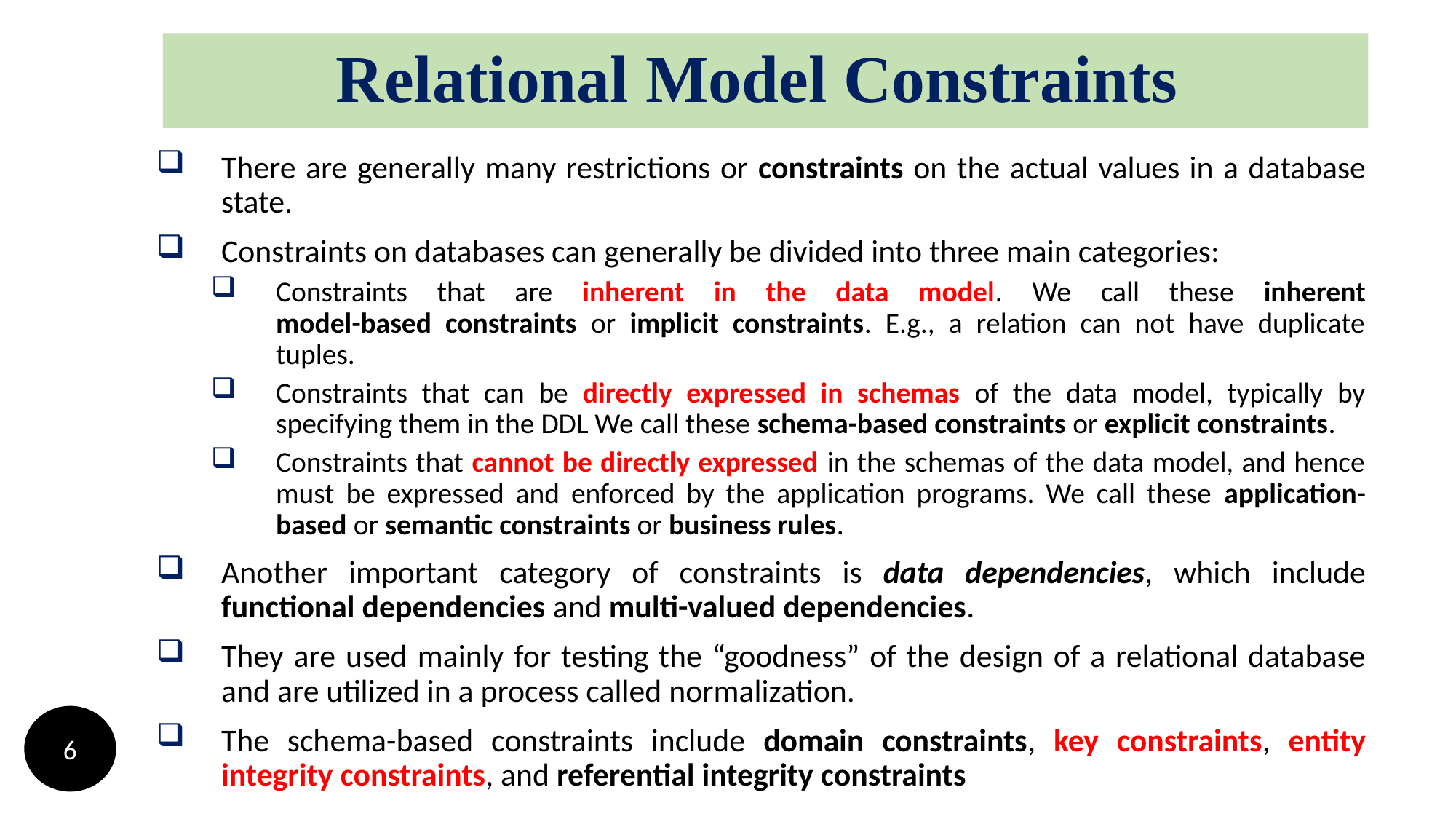

# Relational Model Constraints
There are generally many restrictions or constraints on the actual values in a database state.
Constraints on databases can generally be divided into three main categories:
Constraints that are inherent in the data model. We call these inherent
model-based constraints or implicit constraints. E.g., a relation can not have duplicate tuples.
Constraints that can be directly expressed in schemas of the data model, typically by specifying them in the DDL We call these schema-based constraints or explicit constraints.
Constraints that cannot be directly expressed in the schemas of the data model, and hence must be expressed and enforced by the application programs. We call these application-based or semantic constraints or business rules.
Another important category of constraints is data dependencies, which include
functional dependencies and multi-valued dependencies.
They are used mainly for testing the “goodness” of the design of a relational database and are utilized in a process called normalization.
The schema-based constraints include domain constraints, key constraints, entity integrity constraints, and referential integrity constraints
6